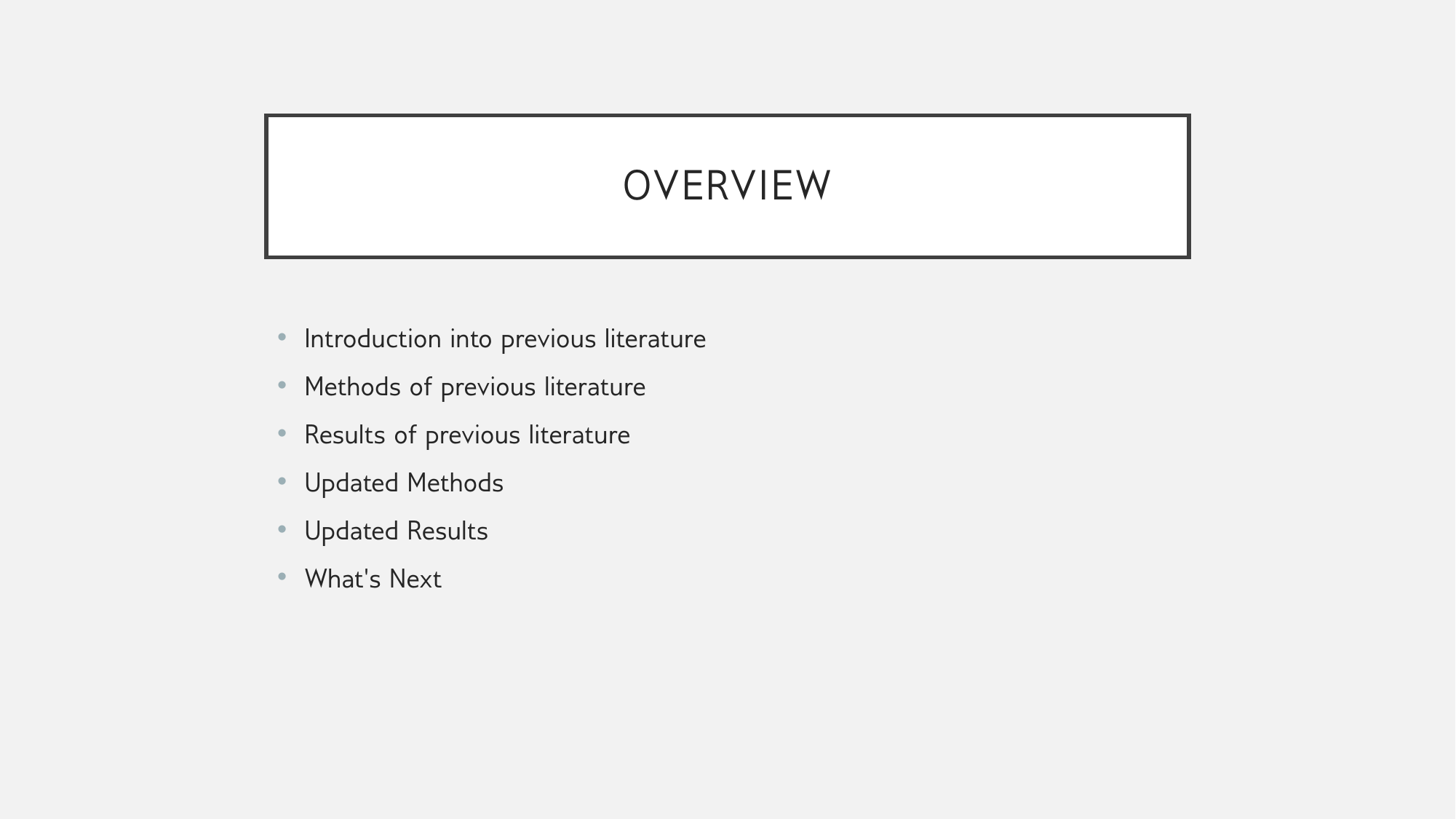

# overview
Introduction into previous literature
Methods of previous literature
Results of previous literature
Updated Methods
Updated Results
What's Next